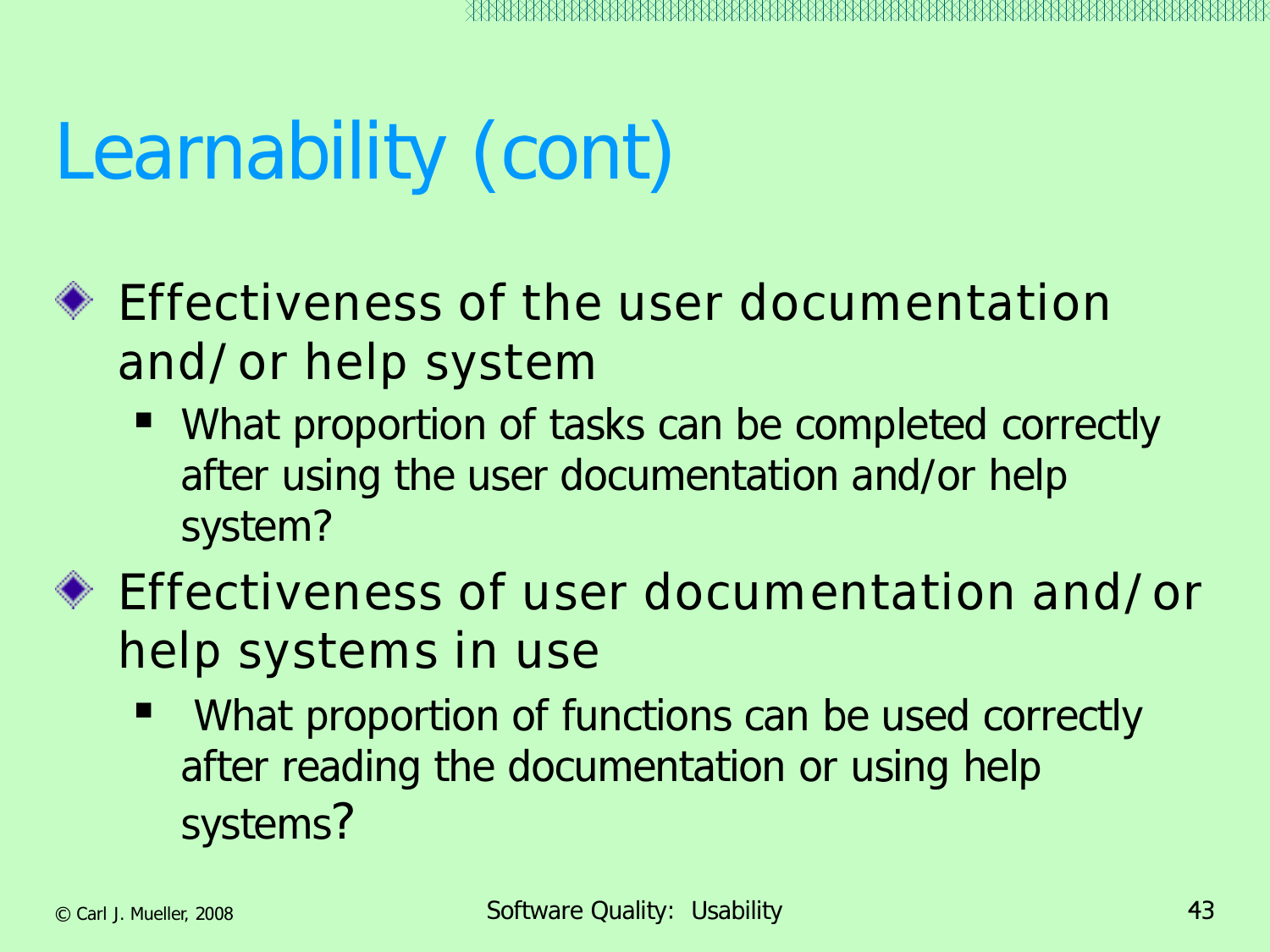

# Learnability (cont)
Effectiveness of the user documentation and/or help system
What proportion of tasks can be completed correctly after using the user documentation and/or help system?
Effectiveness of user documentation and/or help systems in use
 What proportion of functions can be used correctly after reading the documentation or using help systems?

© Carl J. Mueller, 2008
Software Quality:  Usability
43